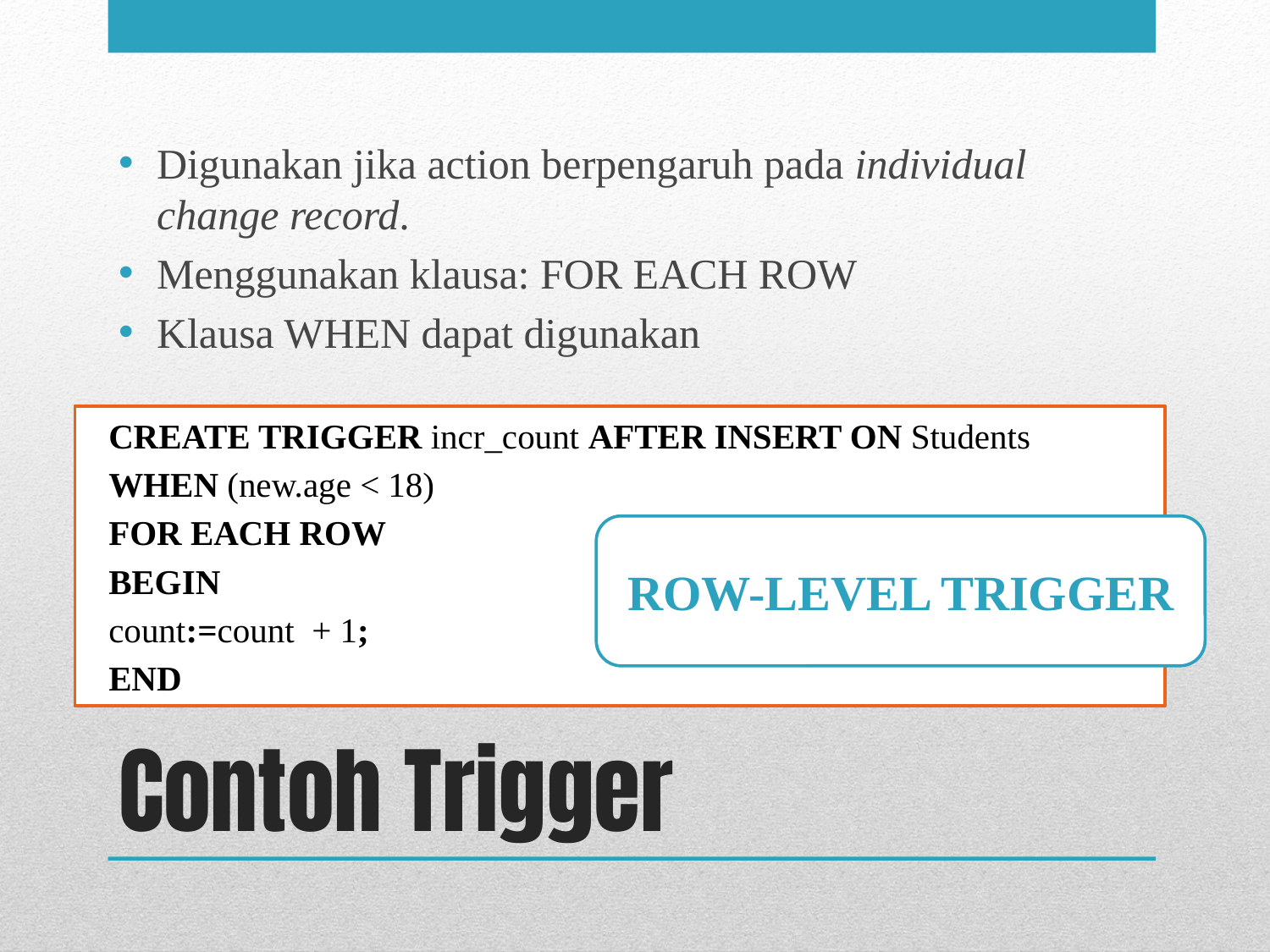

Digunakan jika action berpengaruh pada individual change record.
Menggunakan klausa: FOR EACH ROW
Klausa WHEN dapat digunakan

CREATE TRIGGER incr_count AFTER INSERT ON Students
WHEN (new.age < 18)
FOR EACH ROW
BEGIN
	count:=count  + 1;
END
ROW-LEVEL TRIGGER
# Contoh Trigger